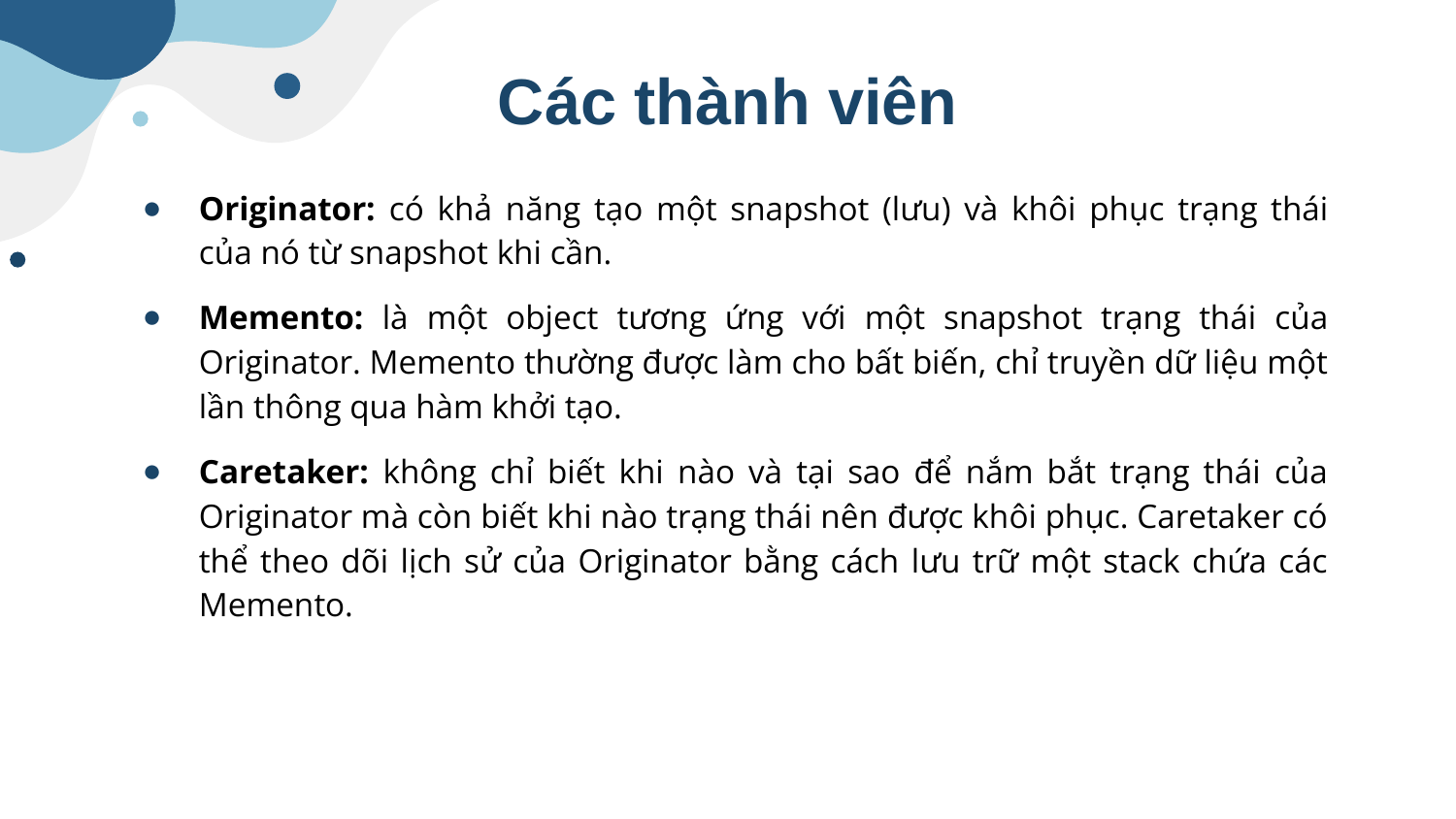

# Các thành viên
Originator: có khả năng tạo một snapshot (lưu) và khôi phục trạng thái của nó từ snapshot khi cần.
Memento: là một object tương ứng với một snapshot trạng thái của Originator. Memento thường được làm cho bất biến, chỉ truyền dữ liệu một lần thông qua hàm khởi tạo.
Caretaker: không chỉ biết khi nào và tại sao để nắm bắt trạng thái của Originator mà còn biết khi nào trạng thái nên được khôi phục. Caretaker có thể theo dõi lịch sử của Originator bằng cách lưu trữ một stack chứa các Memento.